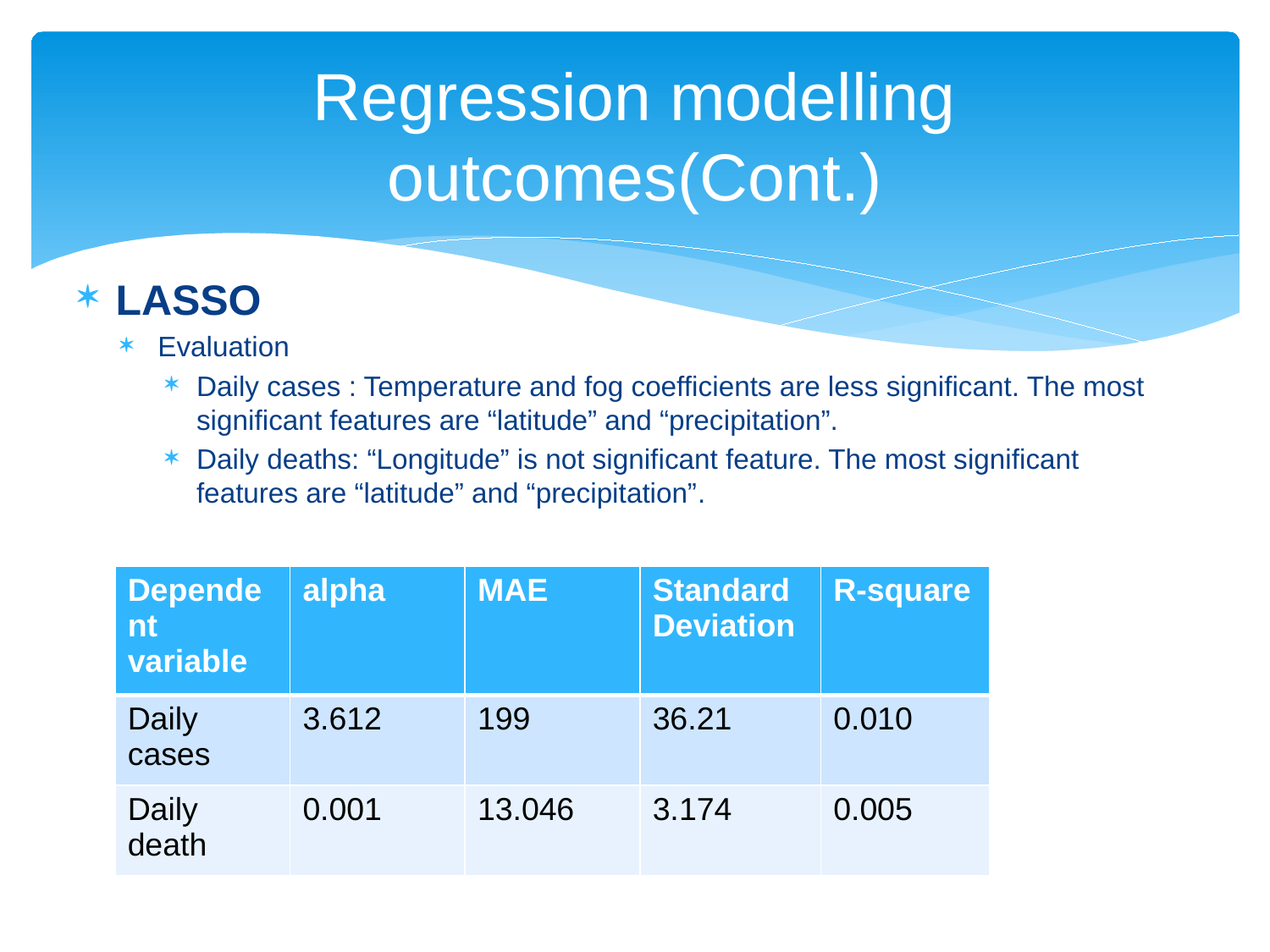

# Regression modelling outcomes(Cont.)
LASSO
Evaluation
Daily cases : Temperature and fog coefficients are less significant. The most significant features are “latitude” and “precipitation”.
Daily deaths: “Longitude” is not significant feature. The most significant features are “latitude” and “precipitation”.
| Dependent variable | alpha | MAE | Standard Deviation | R-square |
| --- | --- | --- | --- | --- |
| Daily cases | 3.612 | 199 | 36.21 | 0.010 |
| Daily death | 0.001 | 13.046 | 3.174 | 0.005 |